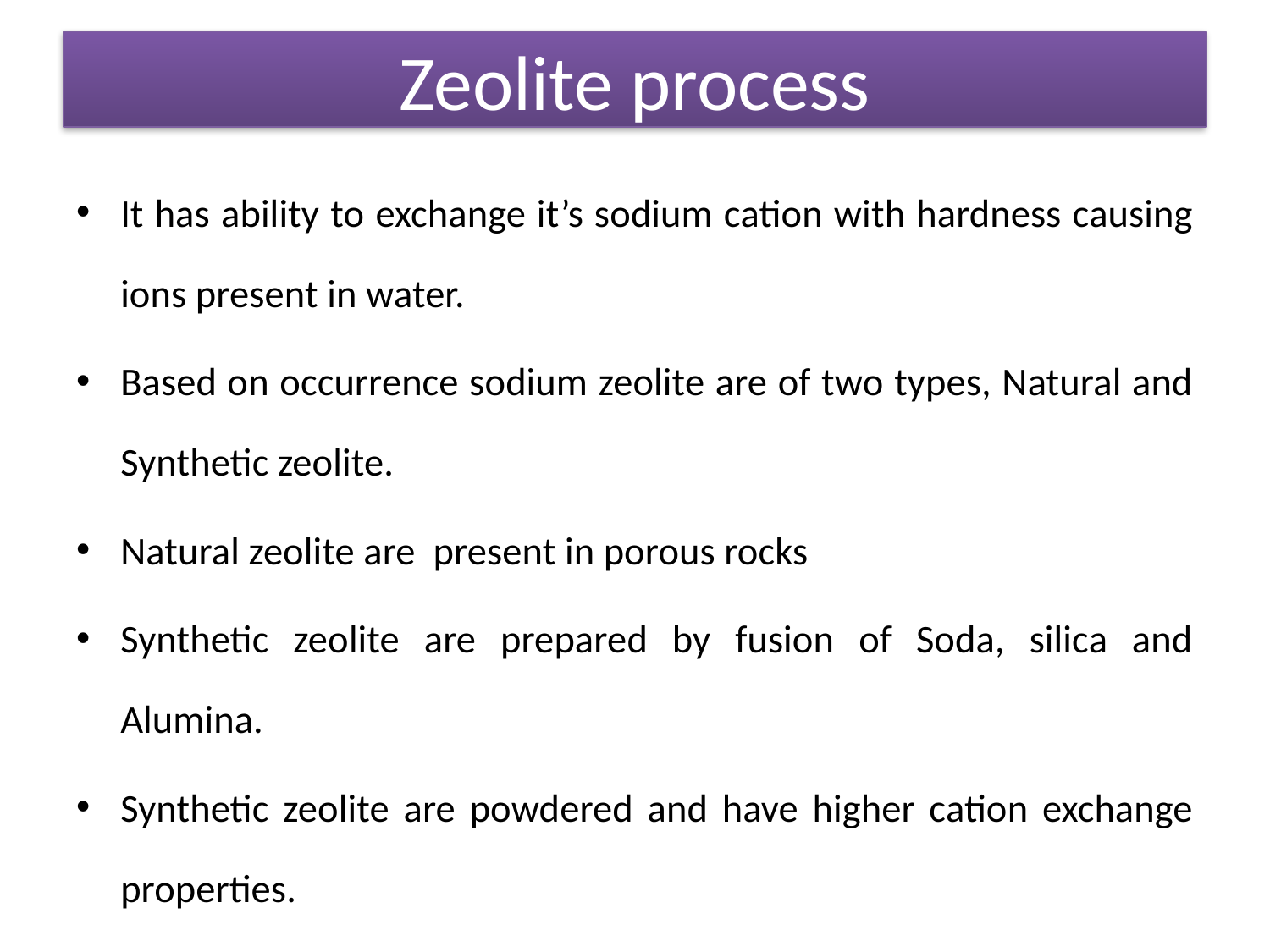

Zeolite process
It has ability to exchange it’s sodium cation with hardness causing ions present in water.
Based on occurrence sodium zeolite are of two types, Natural and Synthetic zeolite.
Natural zeolite are  present in porous rocks
Synthetic zeolite are prepared by fusion of Soda, silica and Alumina.
Synthetic zeolite are powdered and have higher cation exchange properties.